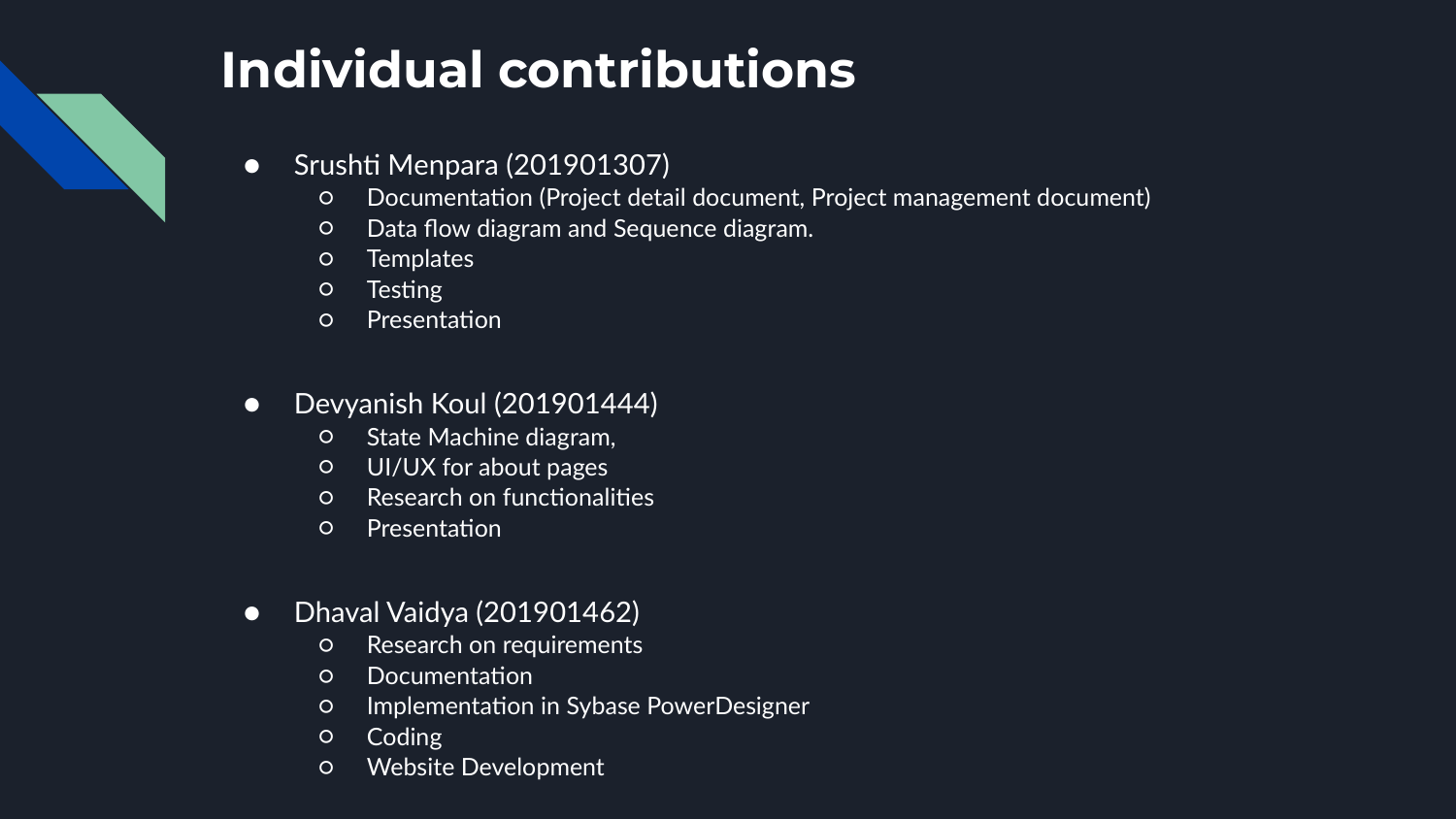

# Individual contributions
Srushti Menpara (201901307)
Documentation (Project detail document, Project management document)
Data flow diagram and Sequence diagram.
Templates
Testing
Presentation

Devyanish Koul (201901444)
State Machine diagram,
UI/UX for about pages
Research on functionalities
Presentation

Dhaval Vaidya (201901462)
Research on requirements
Documentation
Implementation in Sybase PowerDesigner
Coding
Website Development